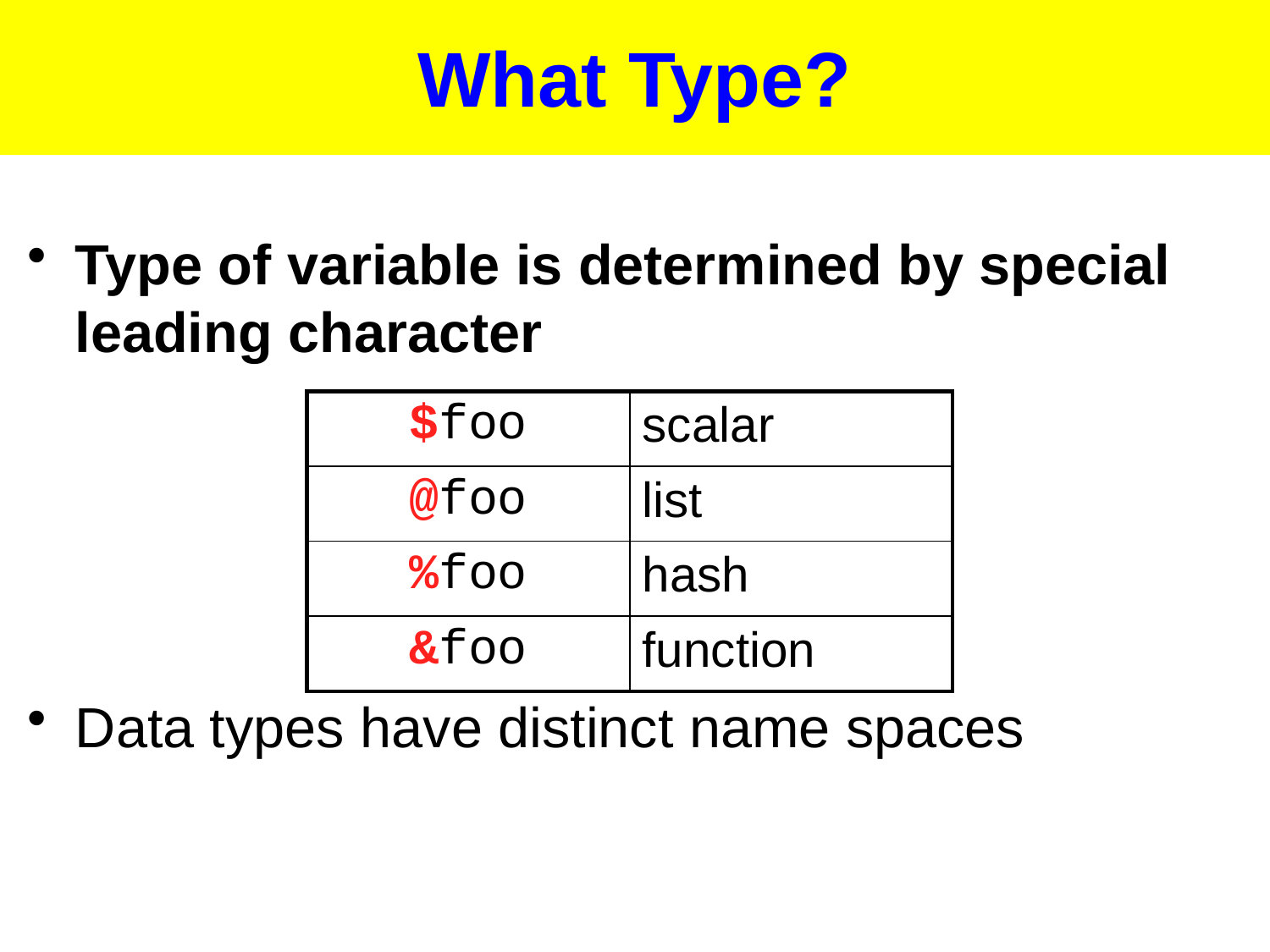

# What Type?
Type of variable is determined by special leading character

Data types have distinct name spaces
| $foo | scalar |
| --- | --- |
| @foo | list |
| %foo | hash |
| &foo | function |